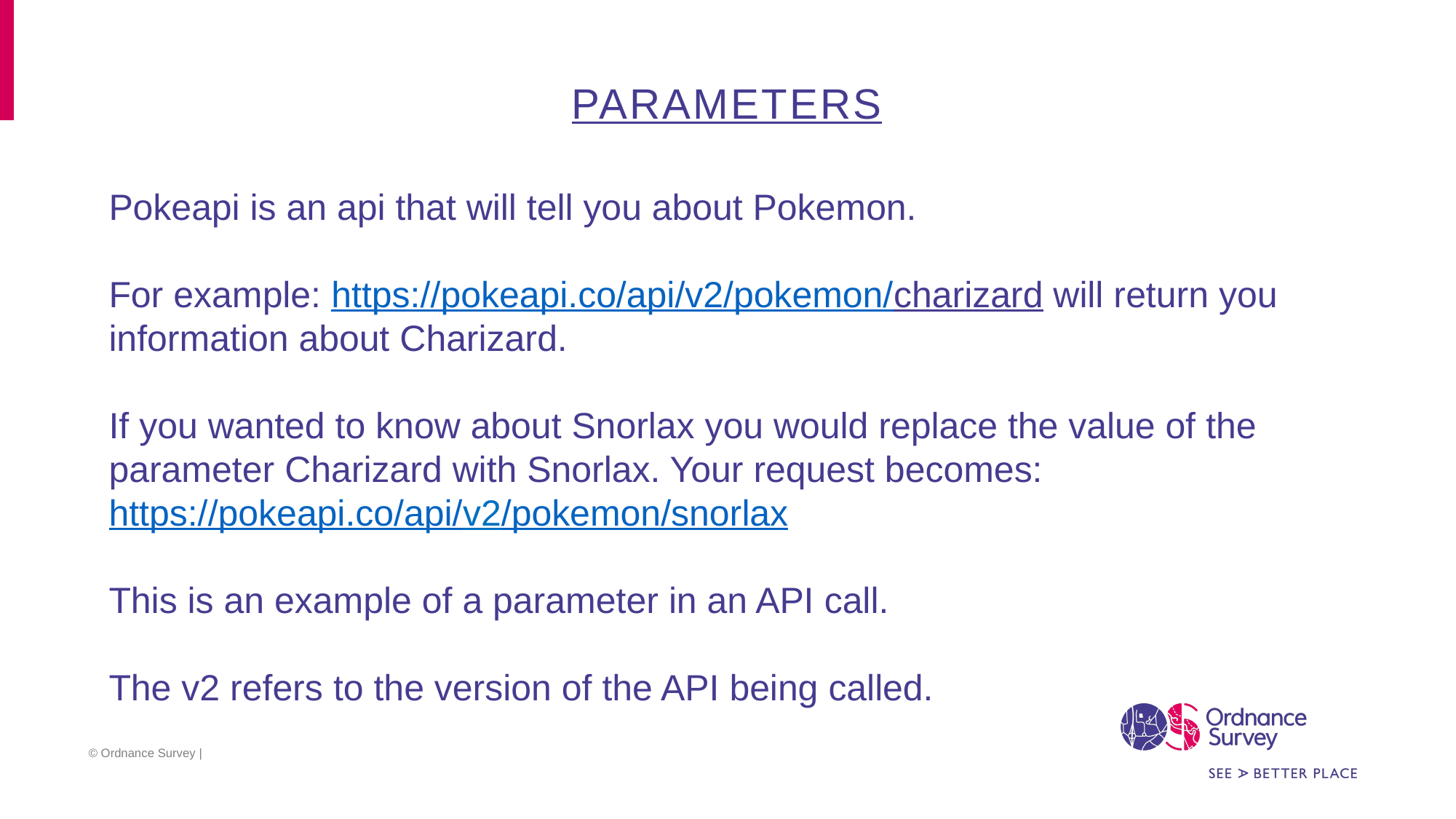

# Parameters
Pokeapi is an api that will tell you about Pokemon.

For example: https://pokeapi.co/api/v2/pokemon/charizard will return you information about Charizard.

If you wanted to know about Snorlax you would replace the value of the parameter Charizard with Snorlax. Your request becomes: https://pokeapi.co/api/v2/pokemon/snorlax

This is an example of a parameter in an API call.

The v2 refers to the version of the API being called.